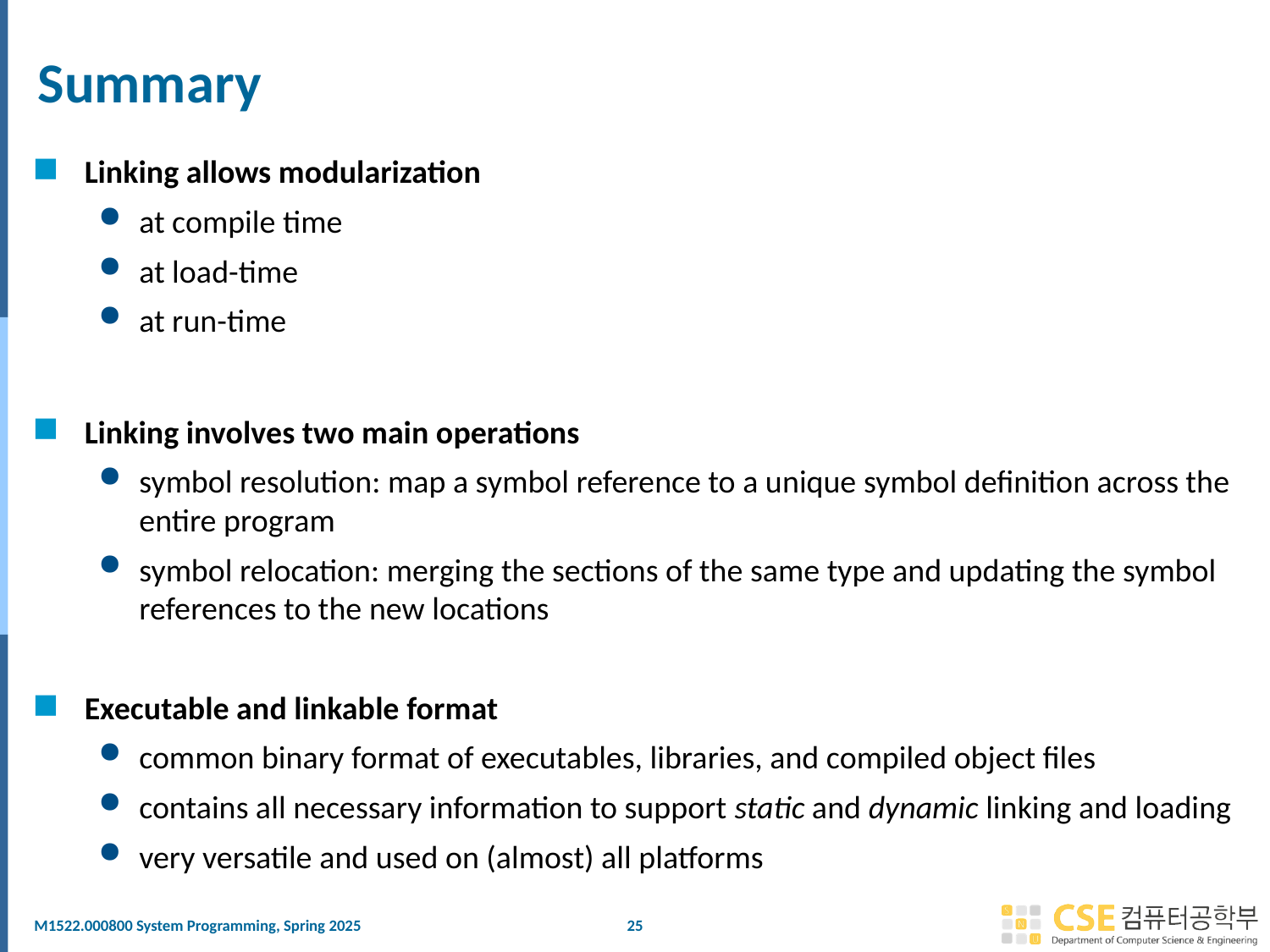

# Summary
Linking allows modularization
at compile time
at load-time
at run-time

Linking involves two main operations
symbol resolution: map a symbol reference to a unique symbol definition across the entire program
symbol relocation: merging the sections of the same type and updating the symbol references to the new locations

Executable and linkable format
common binary format of executables, libraries, and compiled object files
contains all necessary information to support static and dynamic linking and loading
very versatile and used on (almost) all platforms